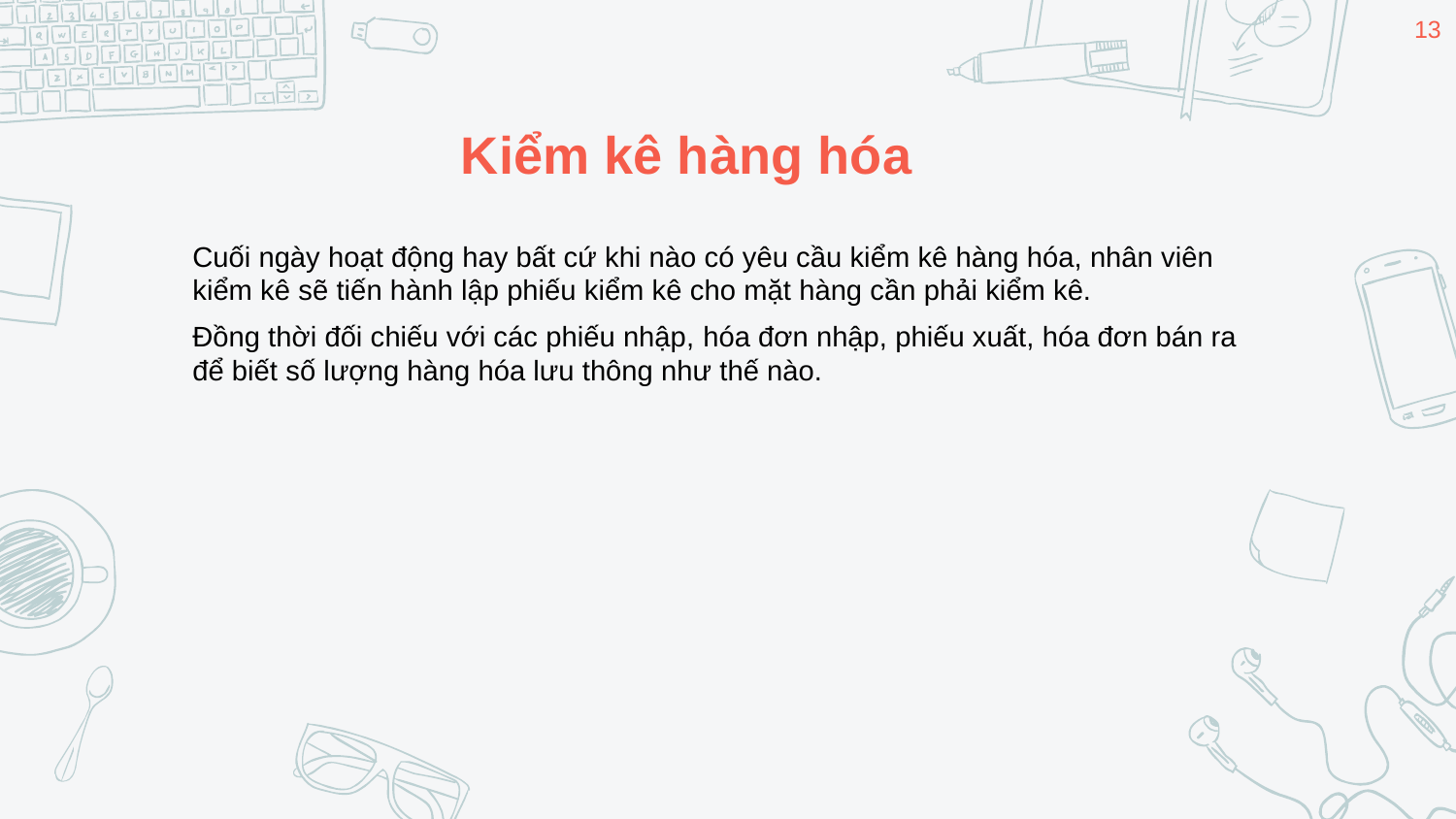

13
# Kiểm kê hàng hóa
Cuối ngày hoạt động hay bất cứ khi nào có yêu cầu kiểm kê hàng hóa, nhân viên kiểm kê sẽ tiến hành lập phiếu kiểm kê cho mặt hàng cần phải kiểm kê.
Đồng thời đối chiếu với các phiếu nhập, hóa đơn nhập, phiếu xuất, hóa đơn bán ra để biết số lượng hàng hóa lưu thông như thế nào.